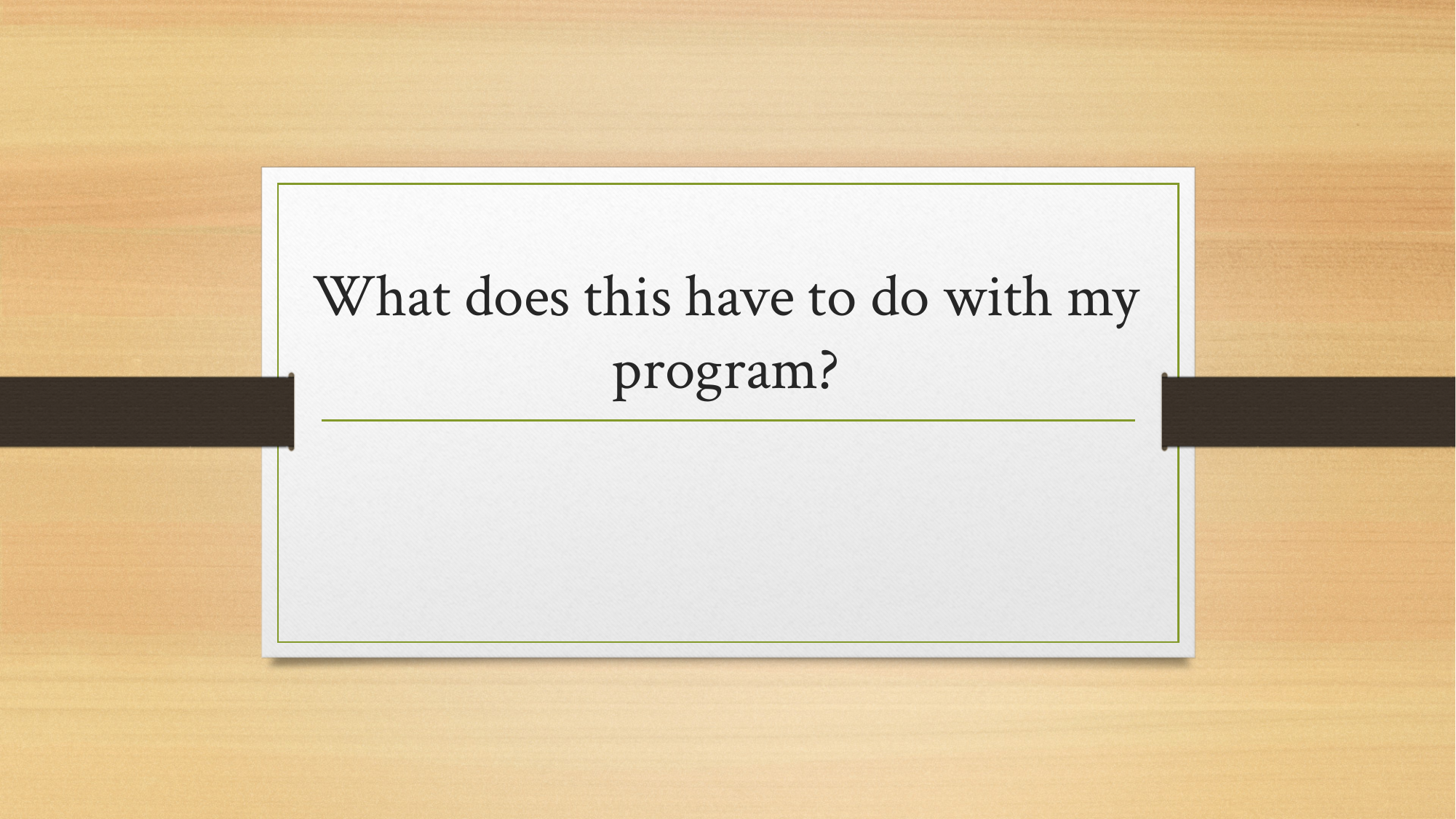

# What does this have to do with my program?